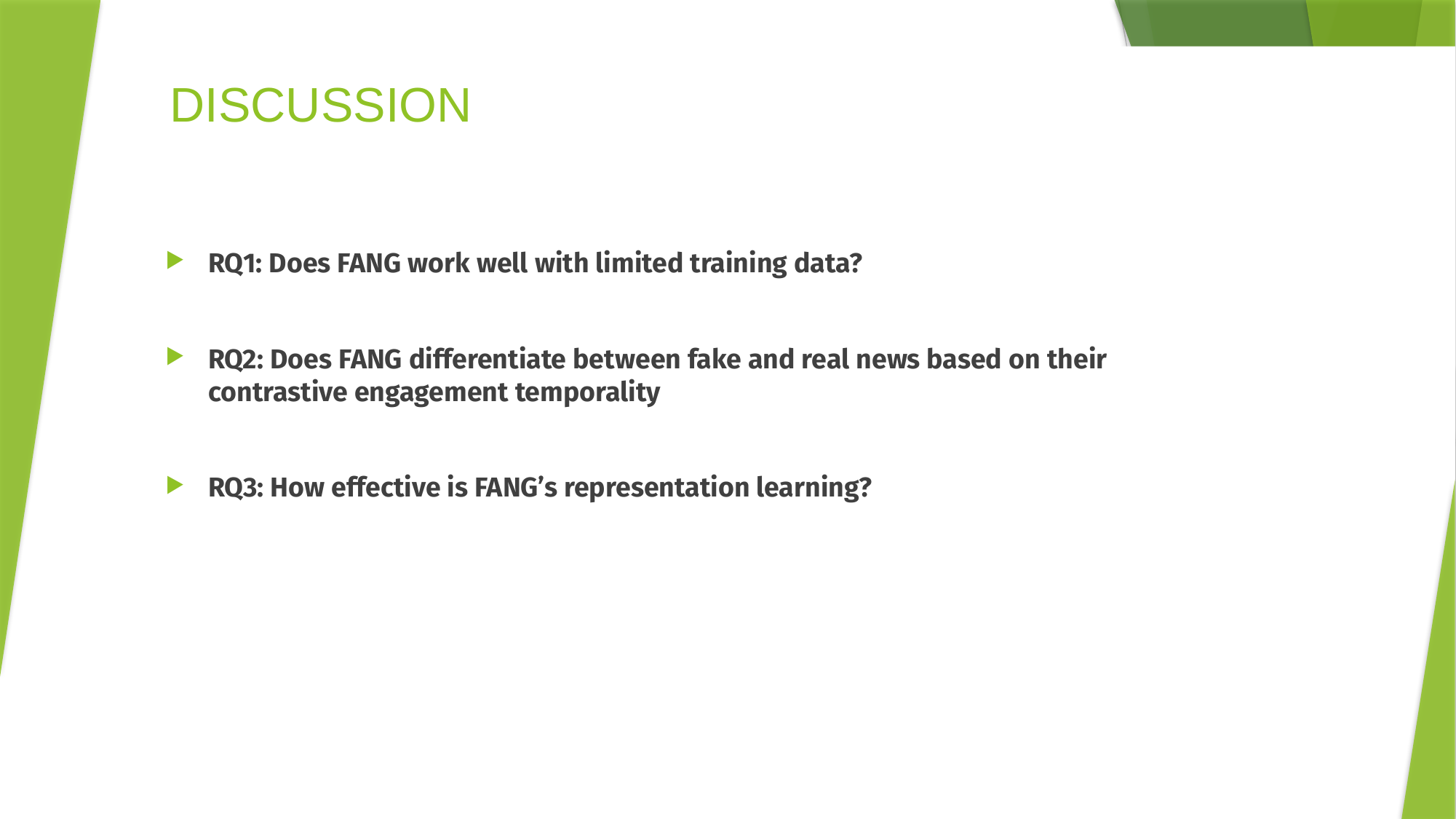

DISCUSSION

RQ1: Does FANG work well with limited training data?

RQ2: Does FANG differentiate between fake and real news based on their contrastive engagement temporality

RQ3: How effective is FANG’s representation learning?